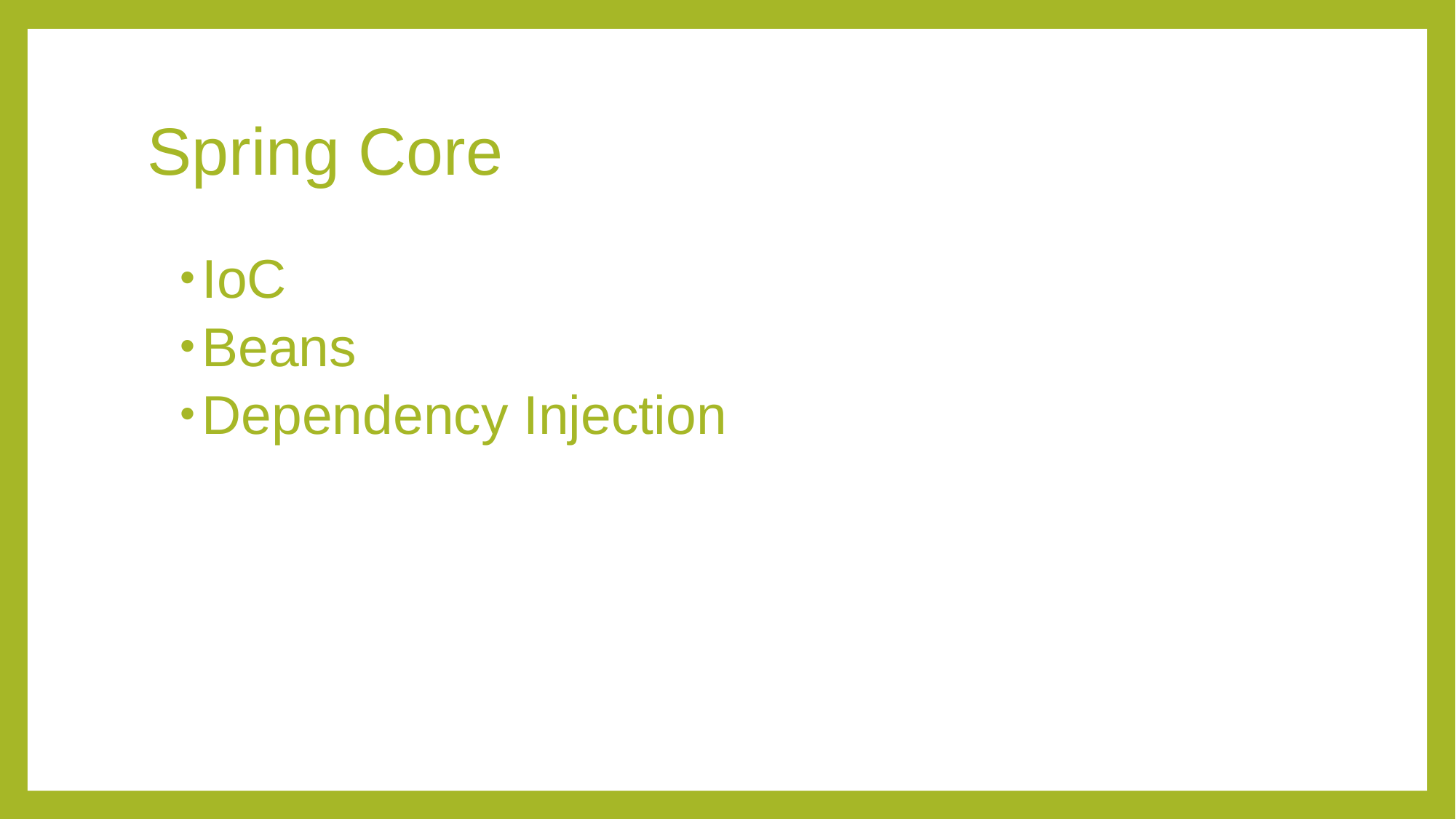

# Spring Core
IoC
Beans
Dependency Injection